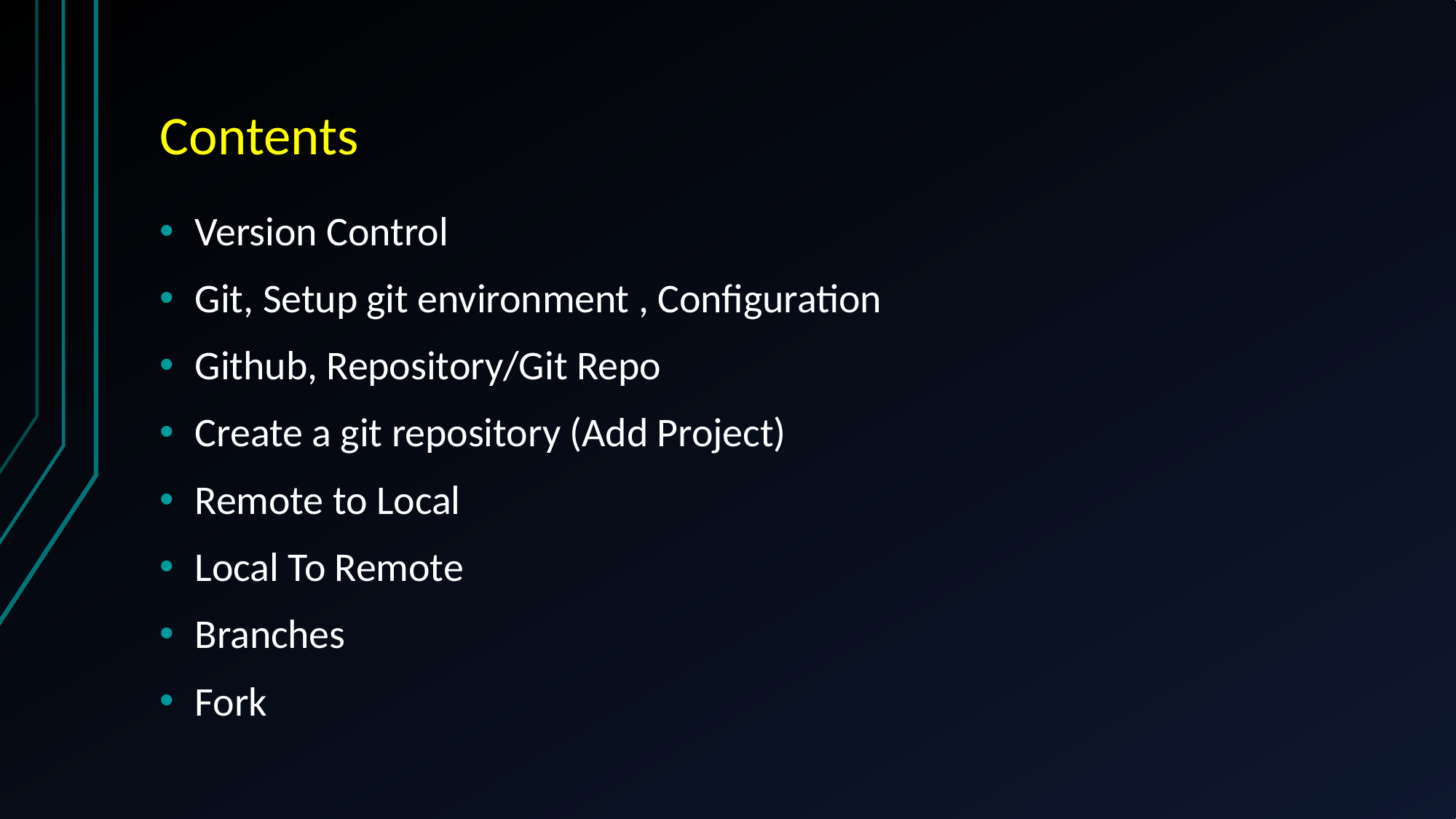

# Contents
Version Control
Git, Setup git environment , Configuration
Github, Repository/Git Repo
Create a git repository (Add Project)
Remote to Local
Local To Remote
Branches
Fork